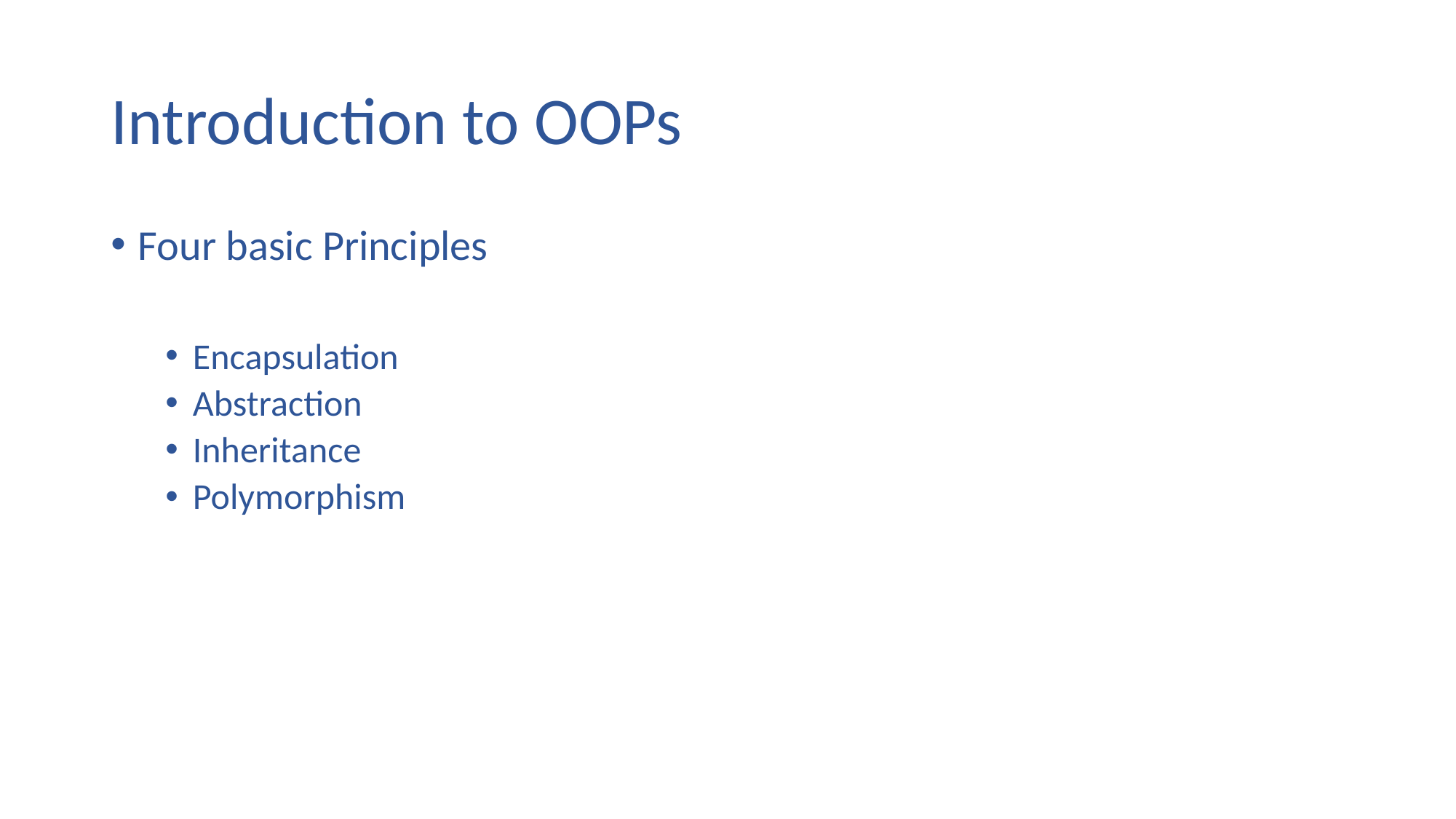

# Introduction to OOPs
Four basic Principles

Encapsulation
Abstraction
Inheritance
Polymorphism